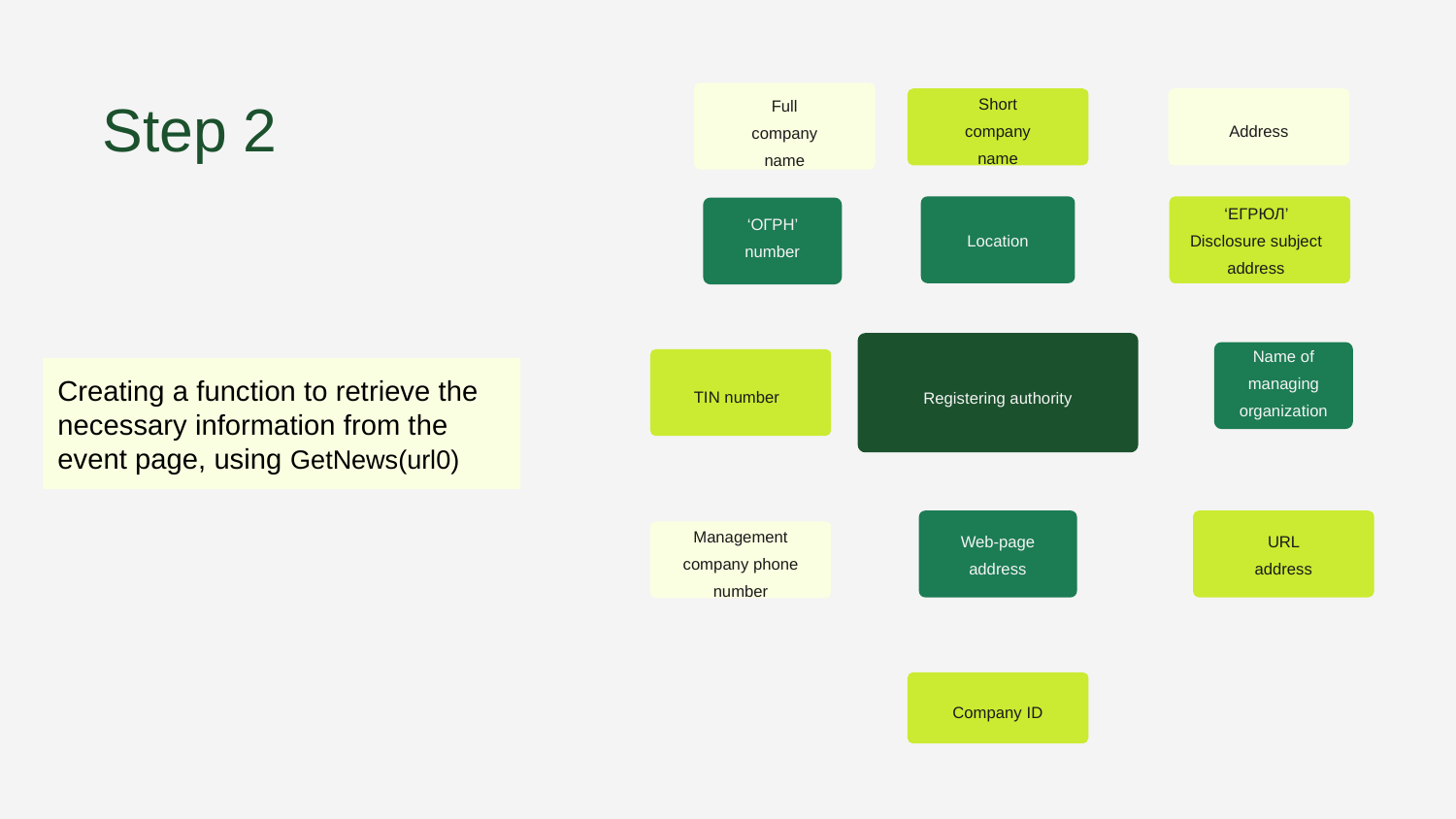

Aress

Short company name

Full company name
Step 2
Address
‘ЕГРЮЛ’ Disclosure subject address

‘ОГРН’ number

Location

Add topic

Name of managing organization

TIN number
Creating a function to retrieve the necessary information from the event page, using GetNews(url0)
Registering authority

URL address

Web-page address

Management company phone number

Company ID